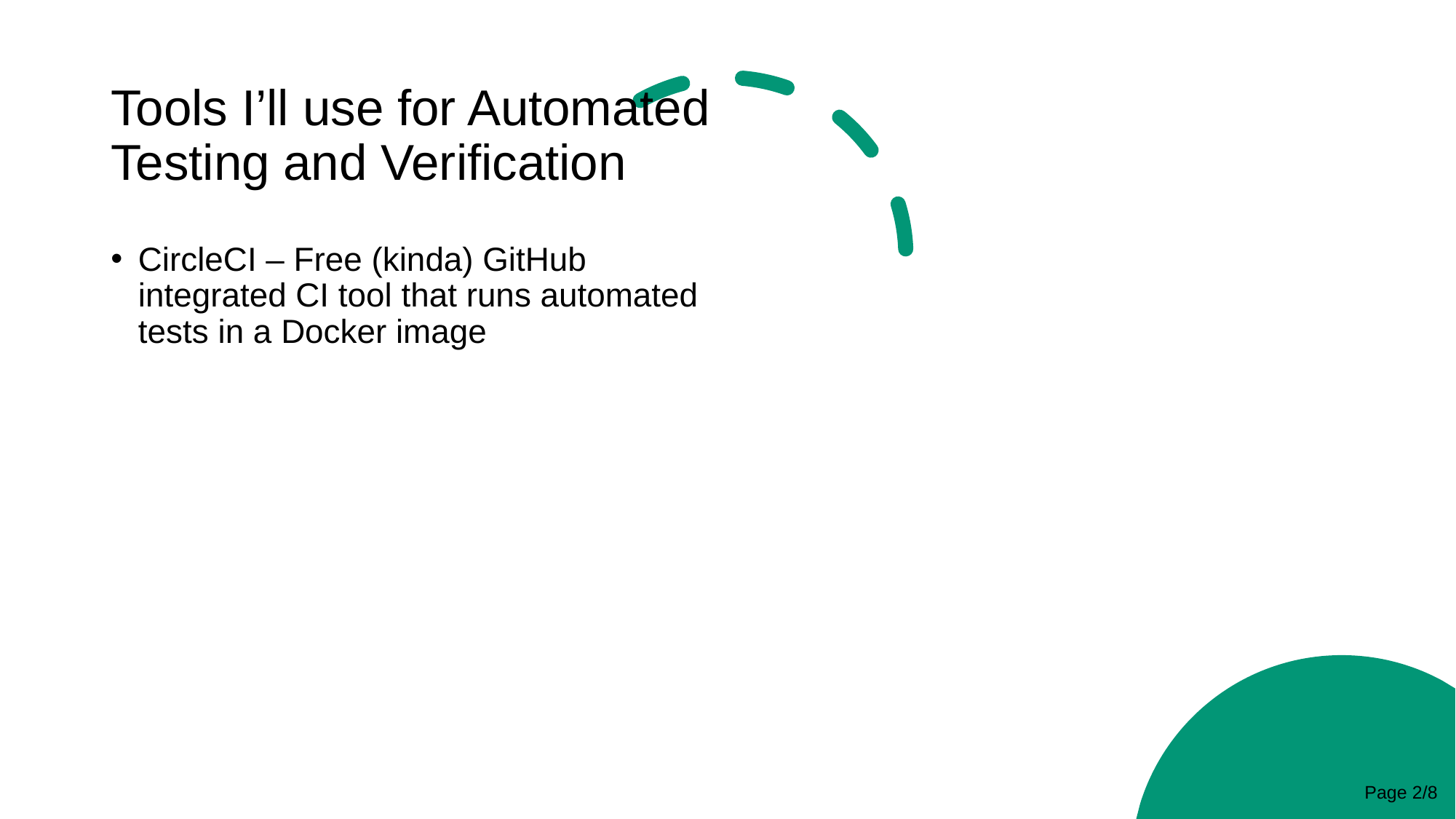

# Tools I’ll use for Automated Testing and Verification

CircleCI – Free (kinda) GitHub integrated CI tool that runs automated tests in a Docker image

Page 2/8